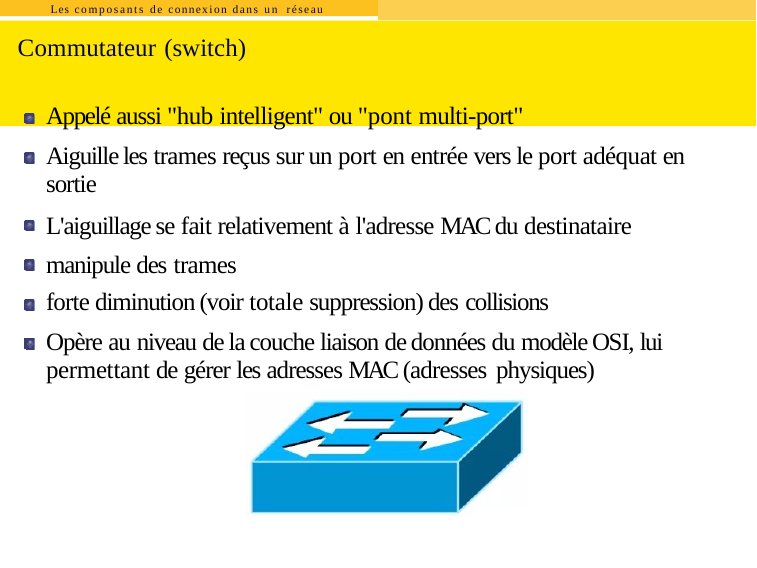

Les composants de connexion dans un réseau

# Commutateur (switch)
Appelé aussi "hub intelligent" ou "pont multi-port"
Aiguille les trames reçus sur un port en entrée vers le port adéquat en  sortie
L'aiguillage se fait relativement à l'adresse MAC du destinataire  manipule des trames
forte diminution (voir totale suppression) des collisions
Opère au niveau de la couche liaison de données du modèle OSI, lui  permettant de gérer les adresses MAC (adresses physiques)